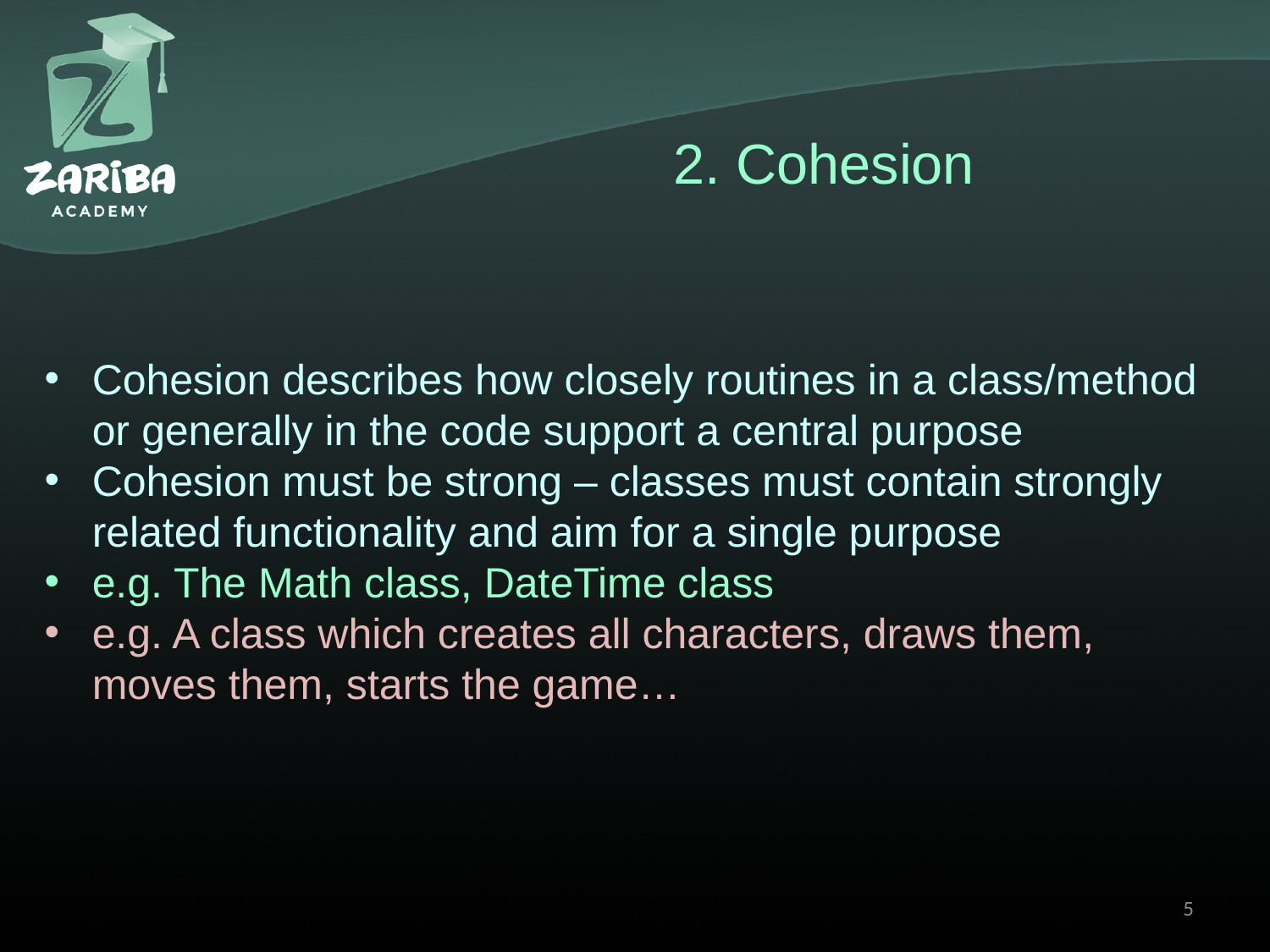

# 2. Cohesion

Cohesion describes how closely routines in a class/method or generally in the code support a central purpose
Cohesion must be strong – classes must contain strongly related functionality and aim for a single purpose
e.g. The Math class, DateTime class
e.g. A class which creates all characters, draws them, moves them, starts the game…

5